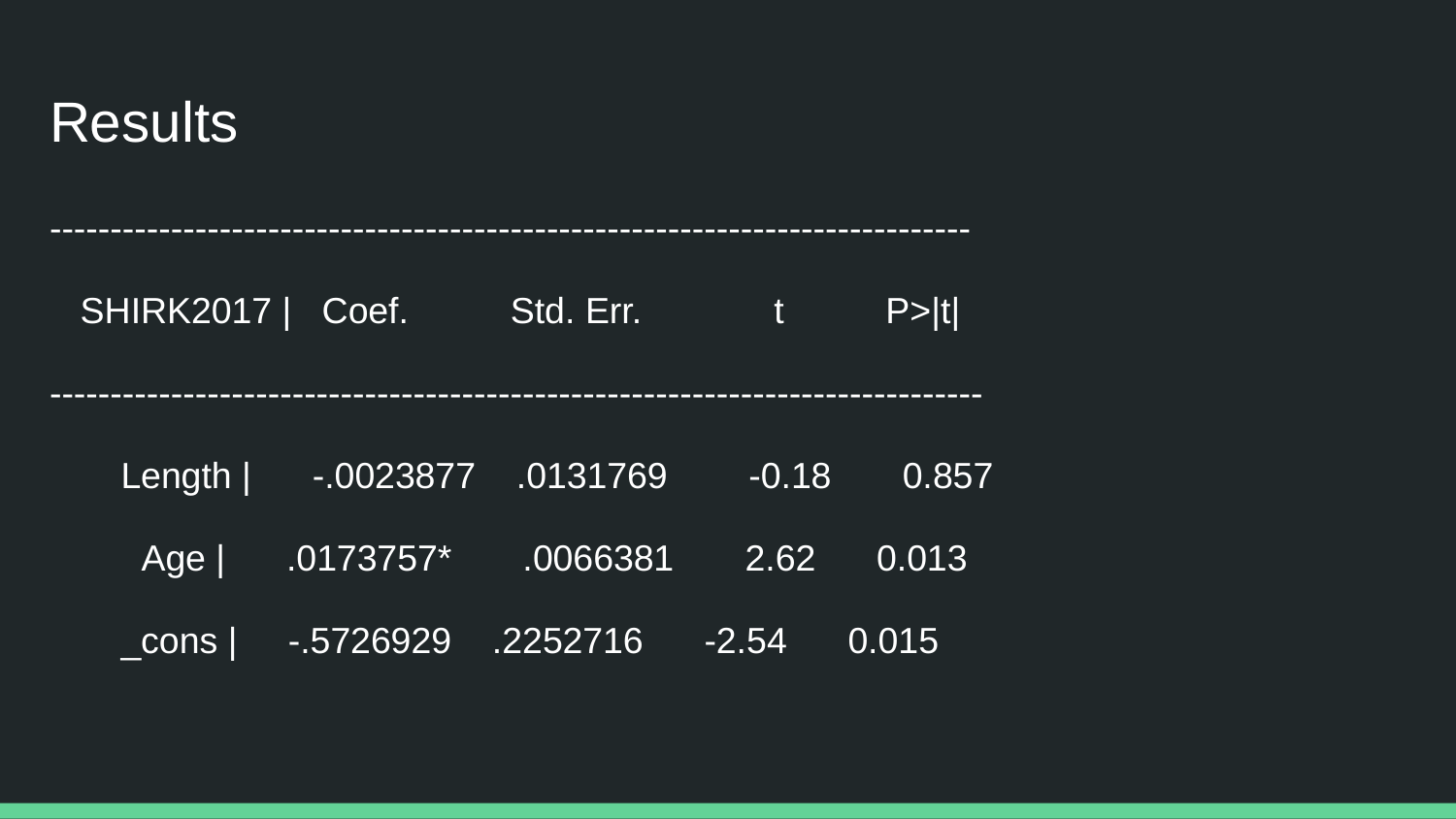

# Results

----------------------------------------------------------------------------
   SHIRK2017 |   Coef.          Std. Err.             t          P>|t|
-----------------------------------------------------------------------------
       Length |      -.0023877    .0131769        -0.18       0.857
         Age |      .0173757*       .0066381       2.62      0.013
       _cons |     -.5726929    .2252716      -2.54      0.015